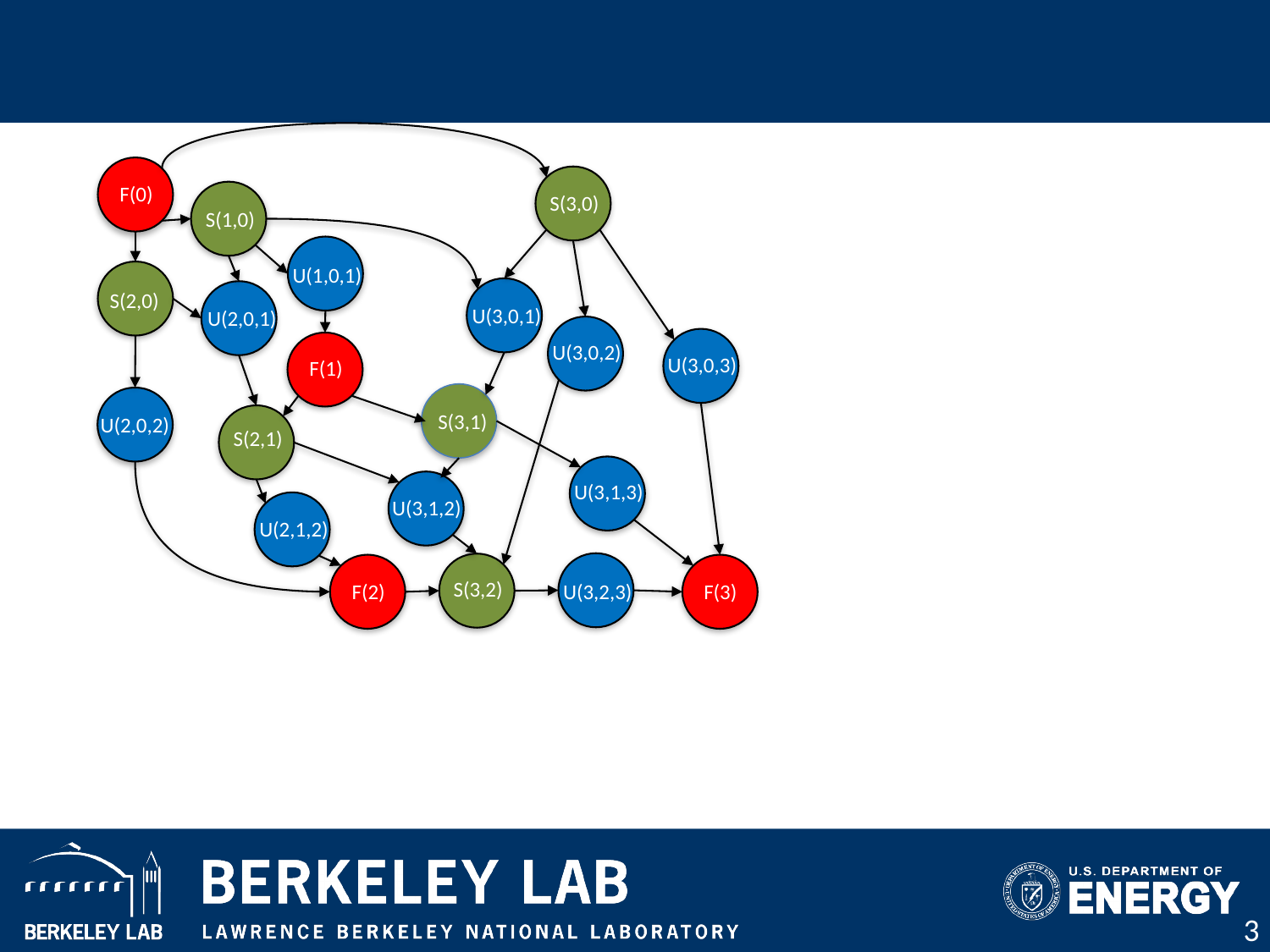

#

F(0)

S(3,0)
S(1,0)

U(1,0,1)

S(2,0)

U(3,0,1)
U(2,0,1)

U(3,0,2)
U(3,0,3)
F(1)

S(3,1)
U(2,0,2)

S(2,1)

U(3,1,3)
U(3,1,2)

U(2,1,2)

S(3,2)
U(3,2,3)
F(3)
F(2)